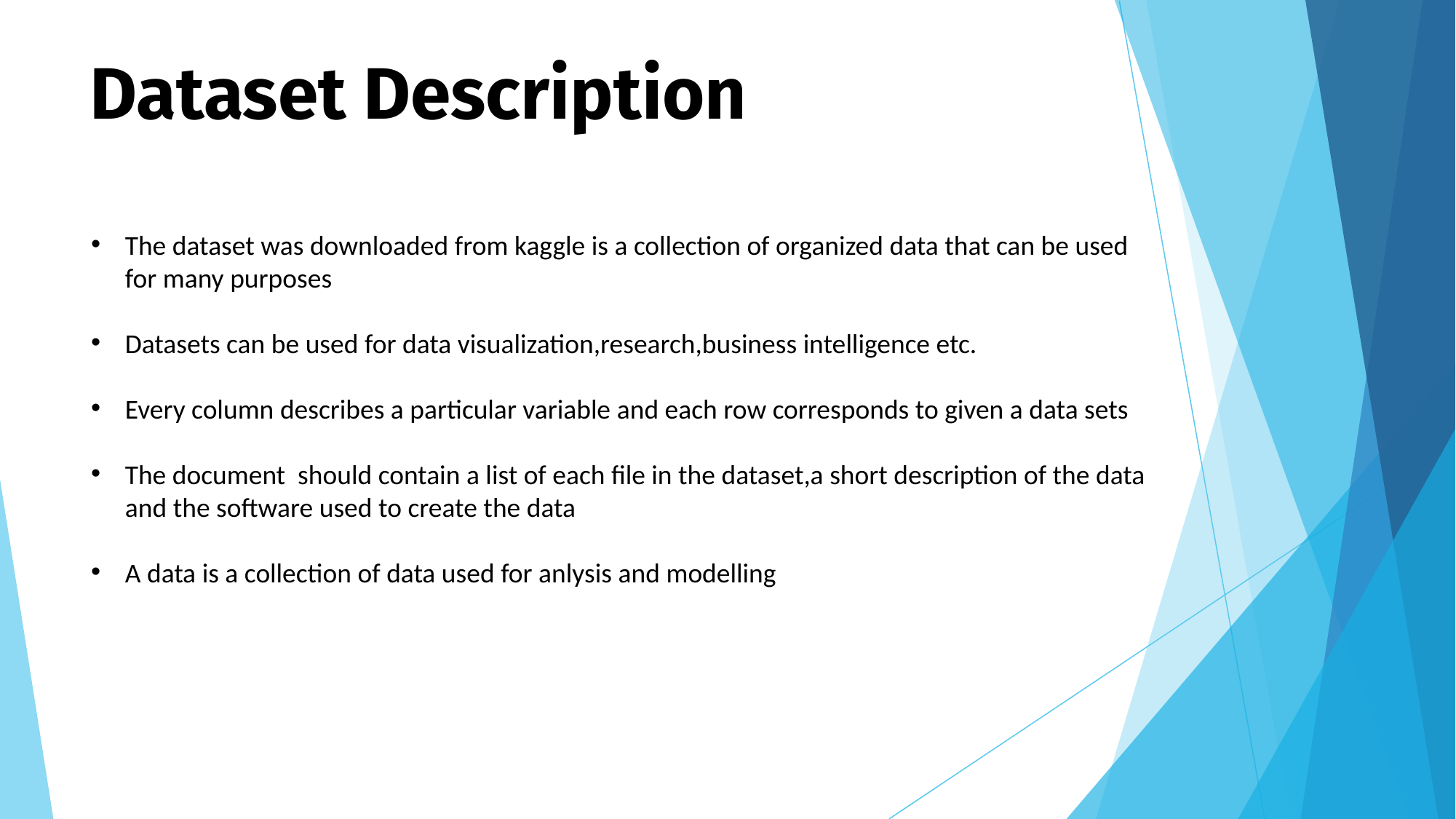

# Dataset Description
The dataset was downloaded from kaggle is a collection of organized data that can be used for many purposes

Datasets can be used for data visualization,research,business intelligence etc.

Every column describes a particular variable and each row corresponds to given a data sets

The document  should contain a list of each file in the dataset,a short description of the data and the software used to create the data

A data is a collection of data used for anlysis and modelling